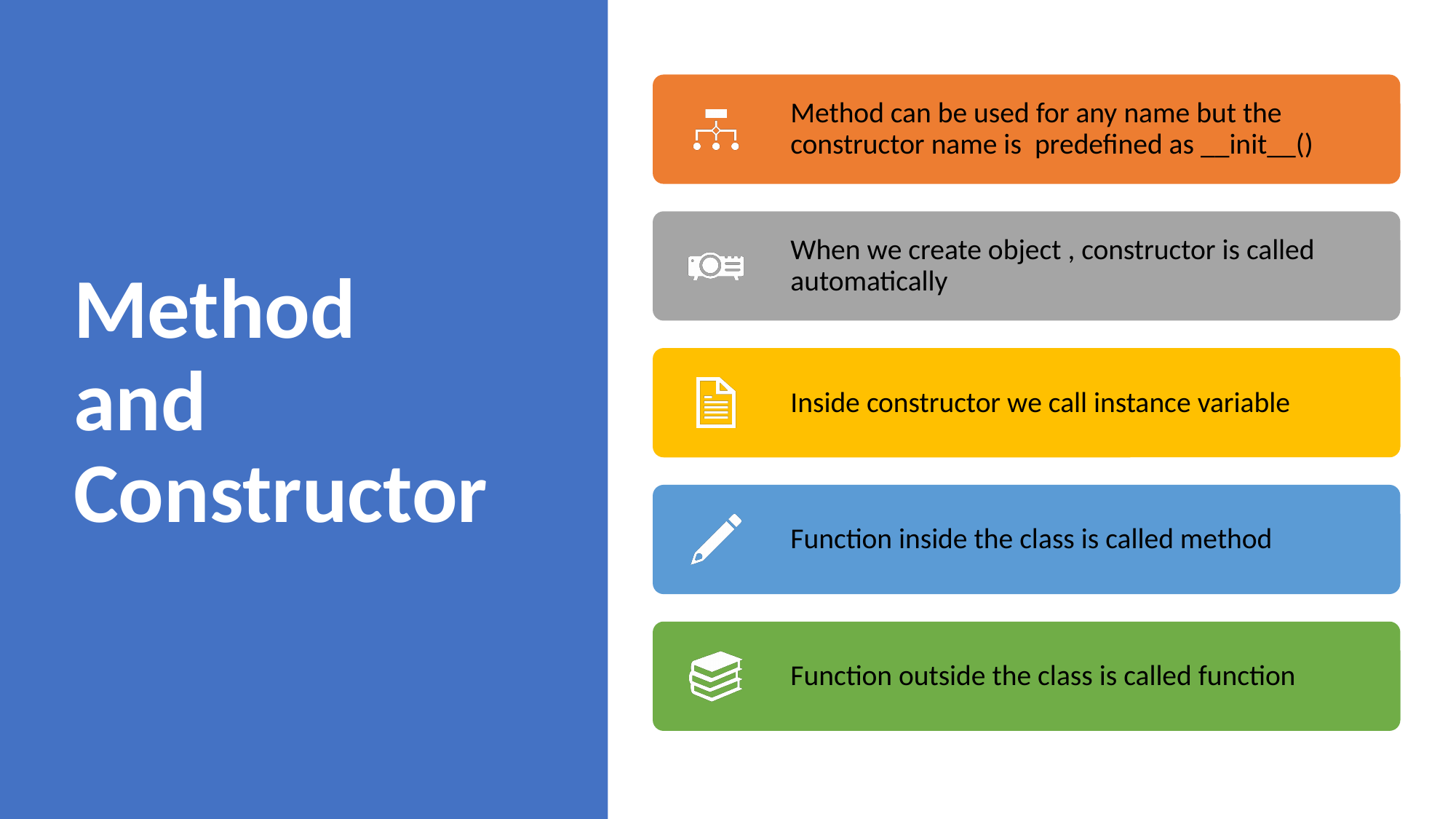

# Method and Constructor
Method can be used for any name but the constructor name is  predefined as __init__()
When we create object , constructor is called automatically
Inside constructor we call instance variable
Function inside the class is called method
Function outside the class is called function